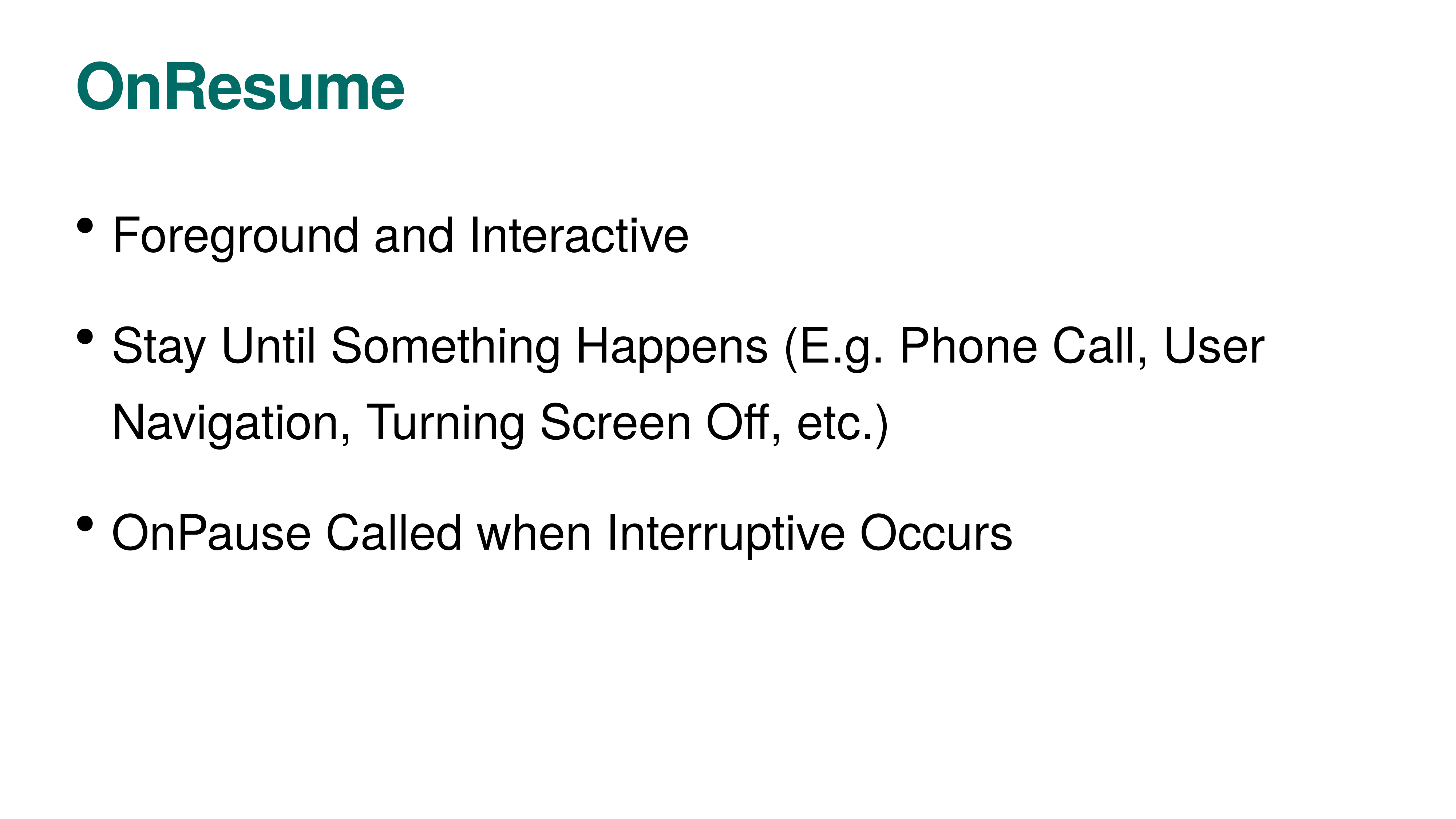

# OnResume
Foreground and Interactive
Stay Until Something Happens (E.g. Phone Call, User Navigation, Turning Screen Off, etc.)
OnPause Called when Interruptive Occurs